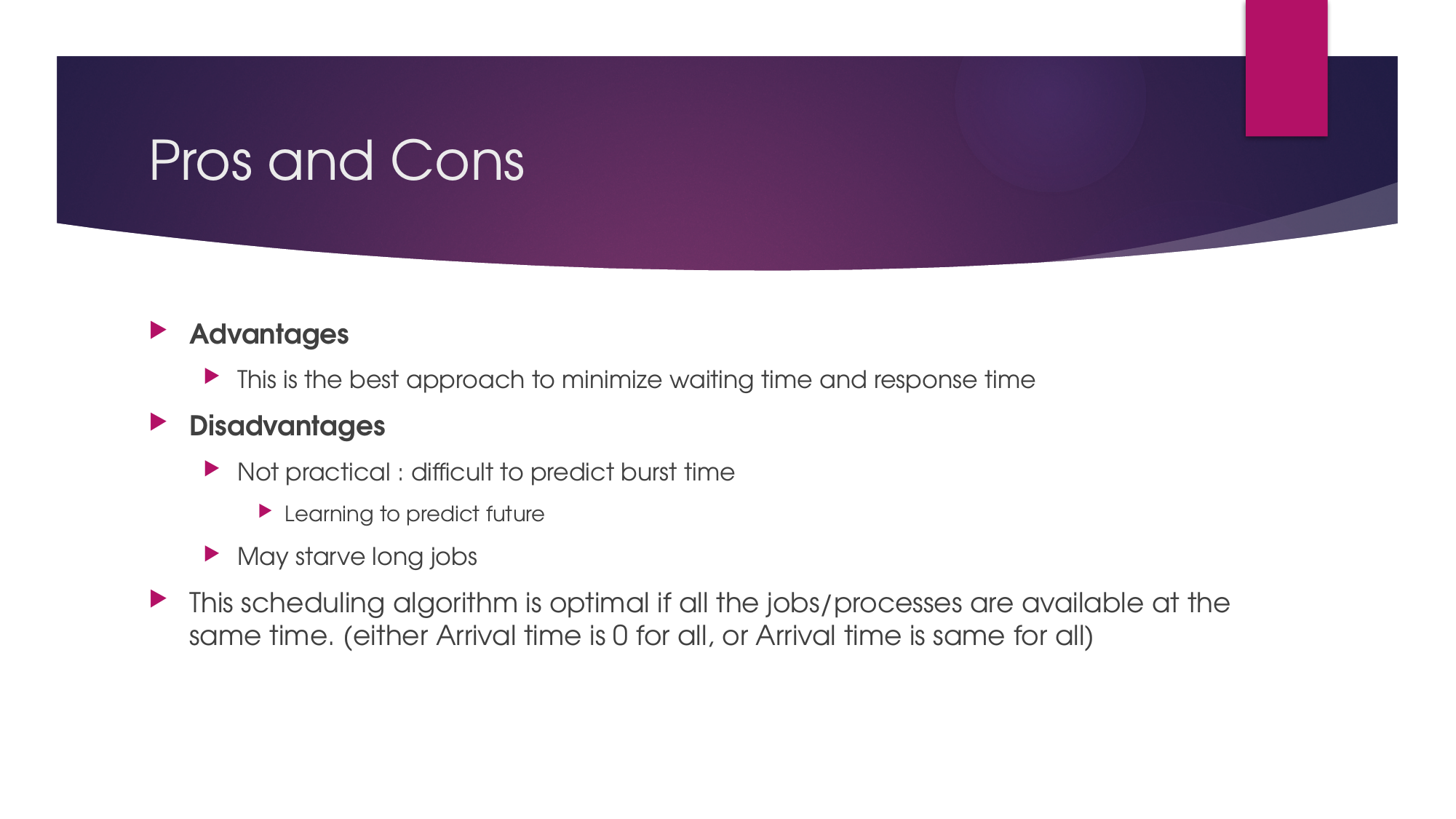

# Pros and Cons
Advantages
This is the best approach to minimize waiting time and response time
Disadvantages
Not practical : difficult to predict burst time
Learning to predict future
May starve long jobs
This scheduling algorithm is optimal if all the jobs/processes are available at the same time. (either Arrival time is 0 for all, or Arrival time is same for all)